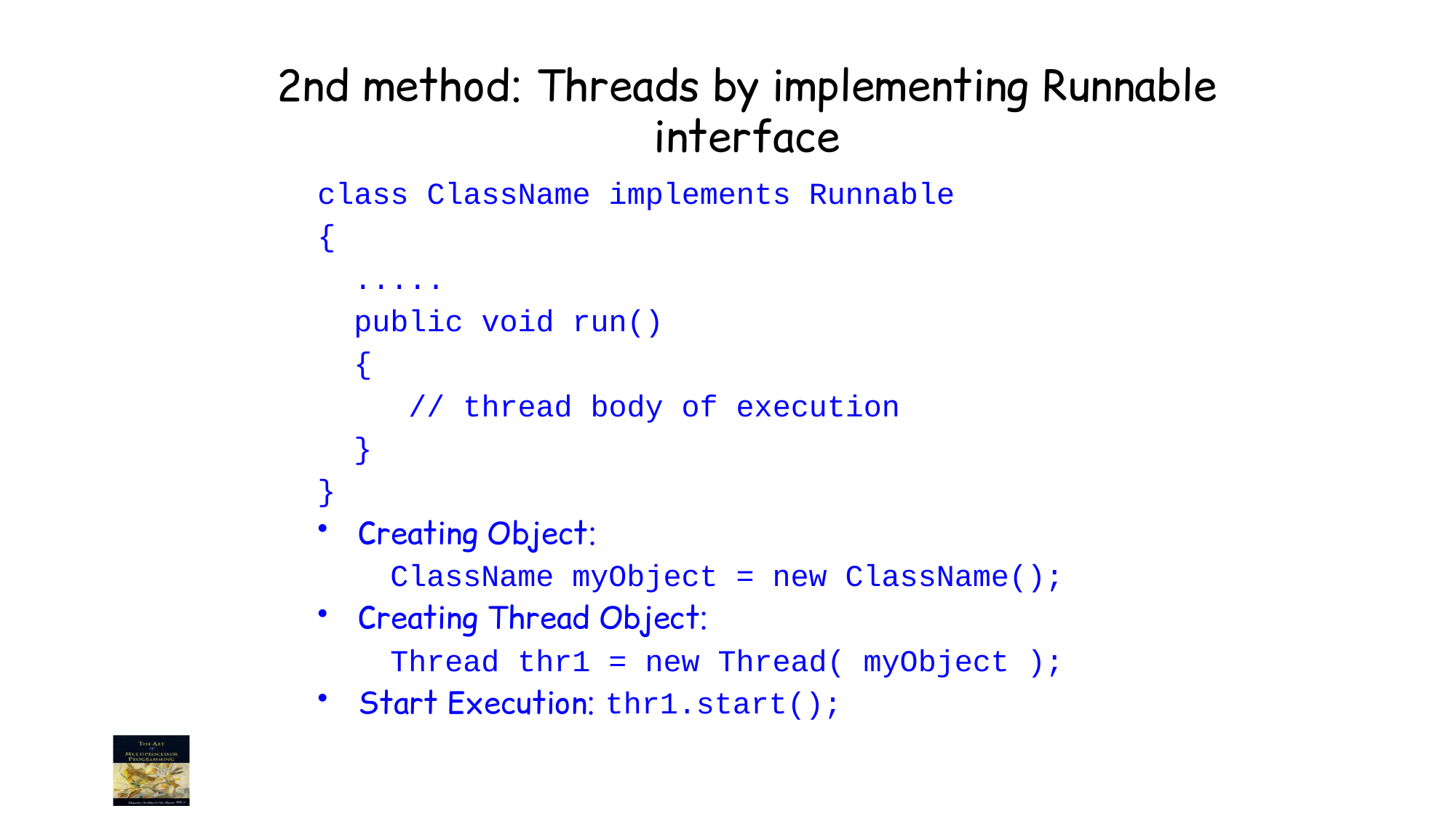

# 2nd method: Threads by implementing Runnable interface
class ClassName implements Runnable
{
  .....
  public void run()
  {
     // thread body of execution
  }
}
Creating Object:
    ClassName myObject = new ClassName();
Creating Thread Object:
        Thread thr1 = new Thread( myObject );
Start Execution: thr1.start();